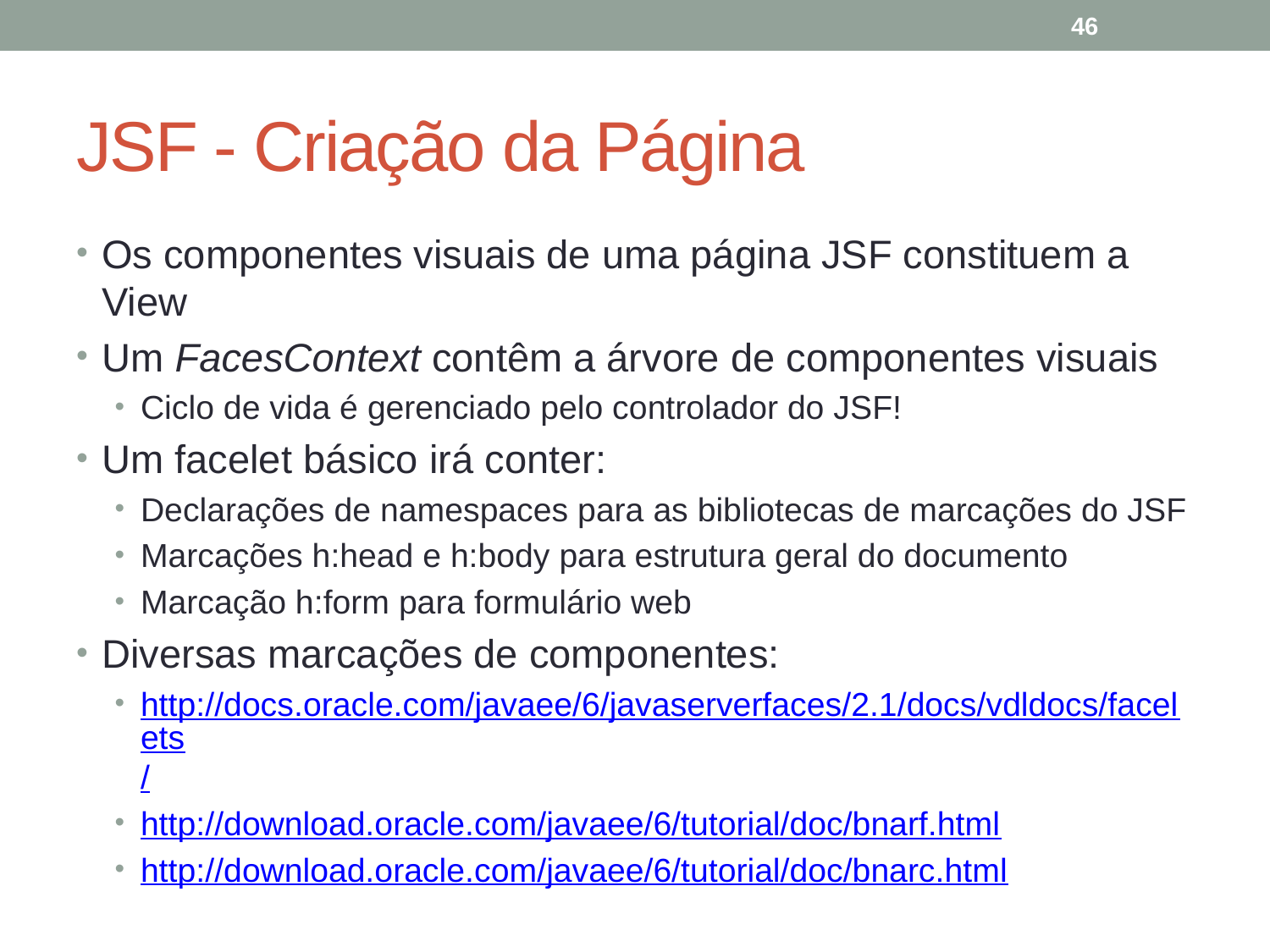

46
# JSF - Criação da Página
Os componentes visuais de uma página JSF constituem a View
Um FacesContext contêm a árvore de componentes visuais
Ciclo de vida é gerenciado pelo controlador do JSF!
Um facelet básico irá conter:
Declarações de namespaces para as bibliotecas de marcações do JSF
Marcações h:head e h:body para estrutura geral do documento
Marcação h:form para formulário web
Diversas marcações de componentes:
http://docs.oracle.com/javaee/6/javaserverfaces/2.1/docs/vdldocs/facelets/
http://download.oracle.com/javaee/6/tutorial/doc/bnarf.html
http://download.oracle.com/javaee/6/tutorial/doc/bnarc.html